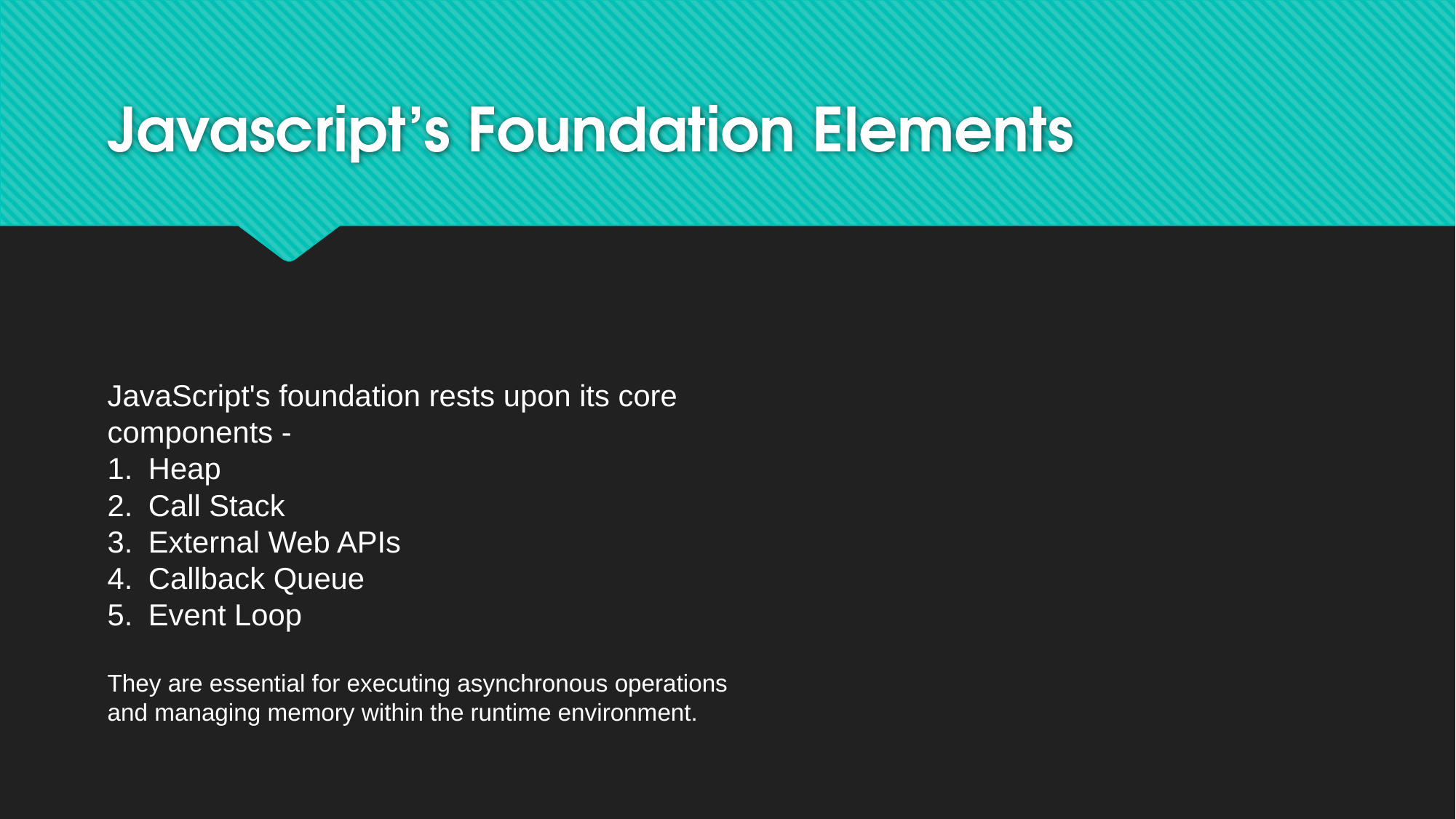

# Javascript’s Foundation Elements
JavaScript's foundation rests upon its core components -
Heap
Call Stack
External Web APIs
Callback Queue
Event Loop

They are essential for executing asynchronous operations and managing memory within the runtime environment.